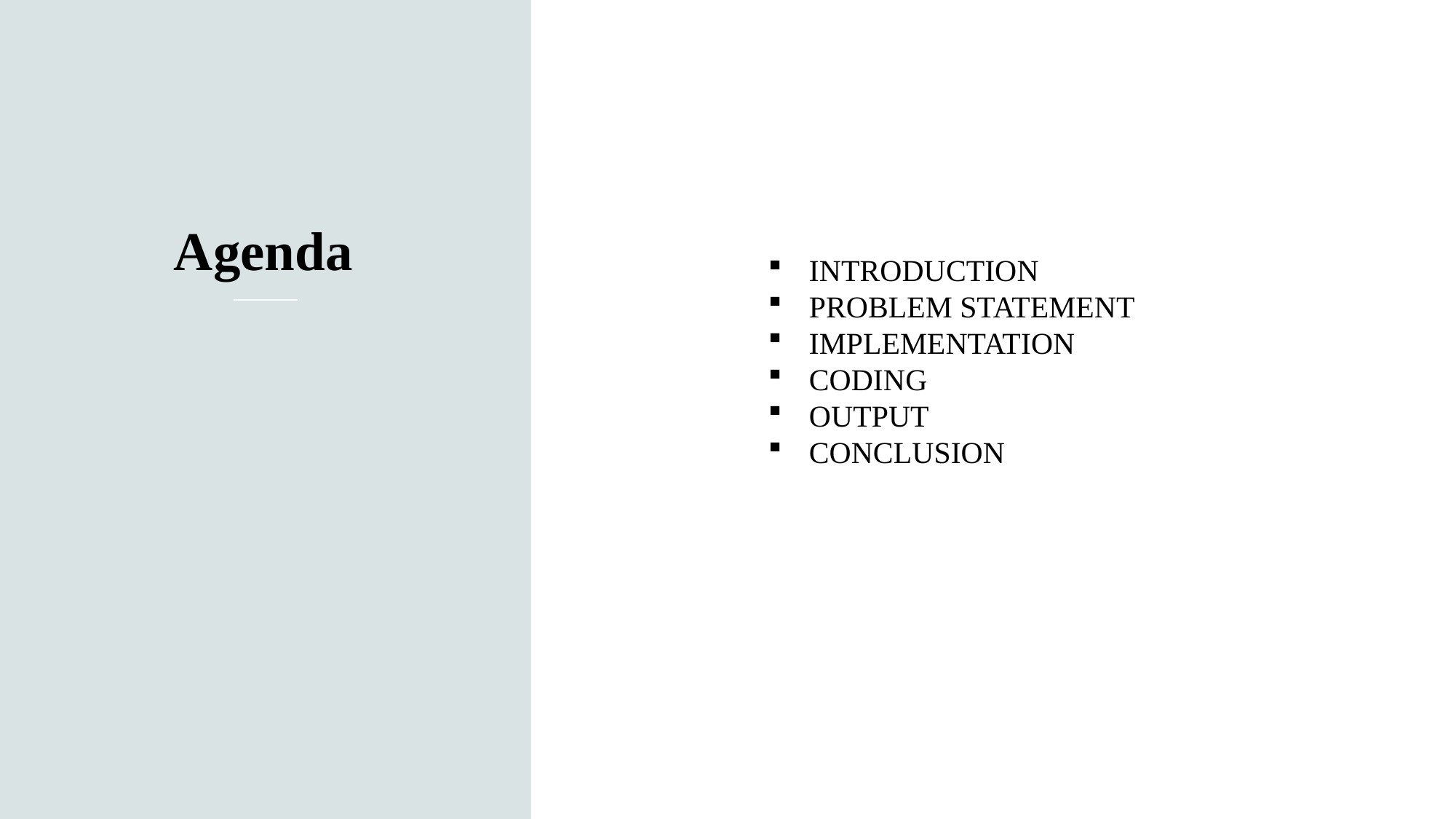

# Agenda
INTRODUCTION
PROBLEM STATEMENT
IMPLEMENTATION
CODING
OUTPUT
CONCLUSION